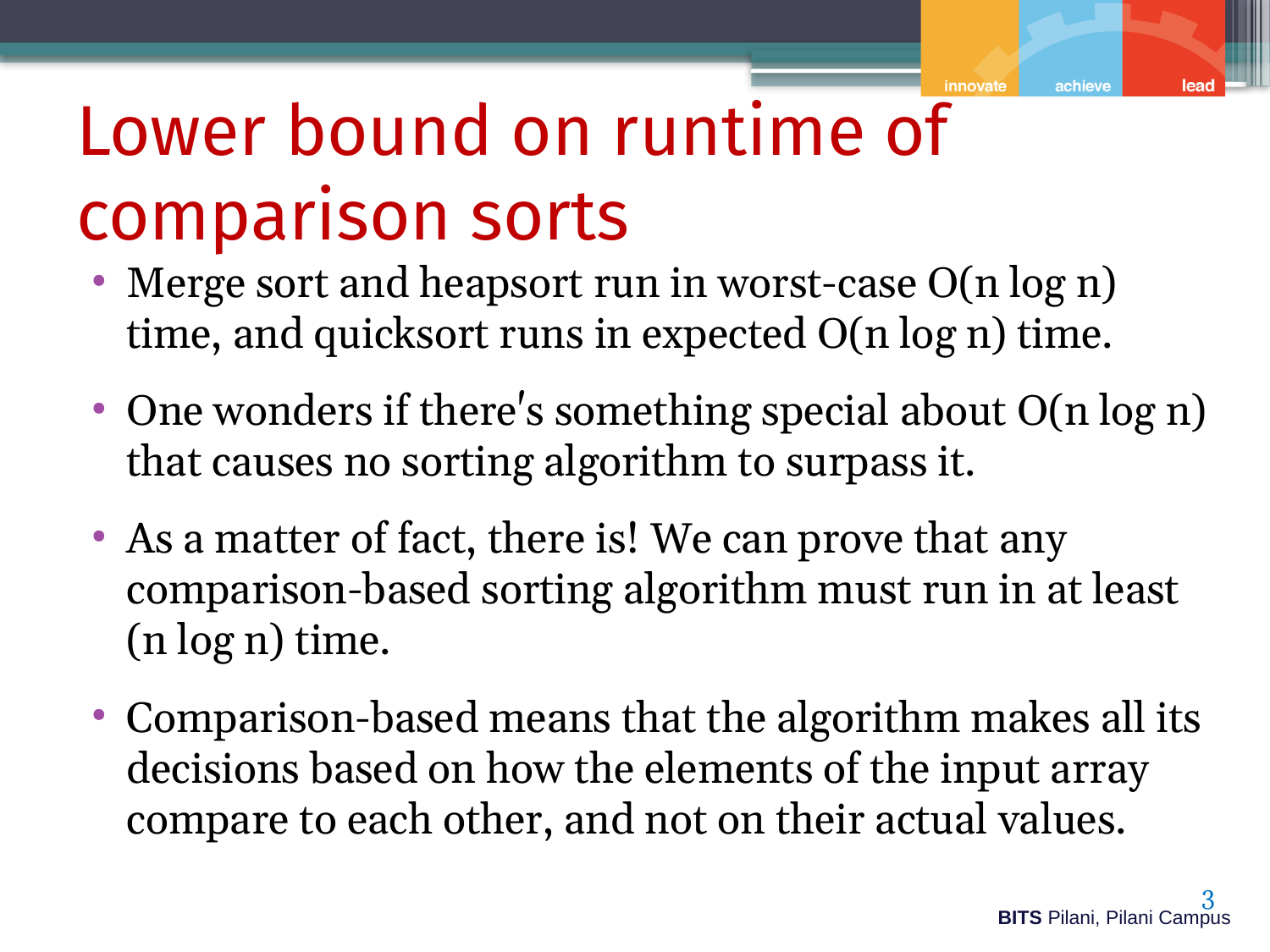

# Lower bound on runtime of comparison sorts
Merge sort and heapsort run in worst-case O(n log n) time, and quicksort runs in expected O(n log n) time.
One wonders if there's something special about O(n log n) that causes no sorting algorithm to surpass it.
As a matter of fact, there is! We can prove that any comparison-based sorting algorithm must run in at least (n log n) time.
Comparison-based means that the algorithm makes all its decisions based on how the elements of the input array compare to each other, and not on their actual values.
3